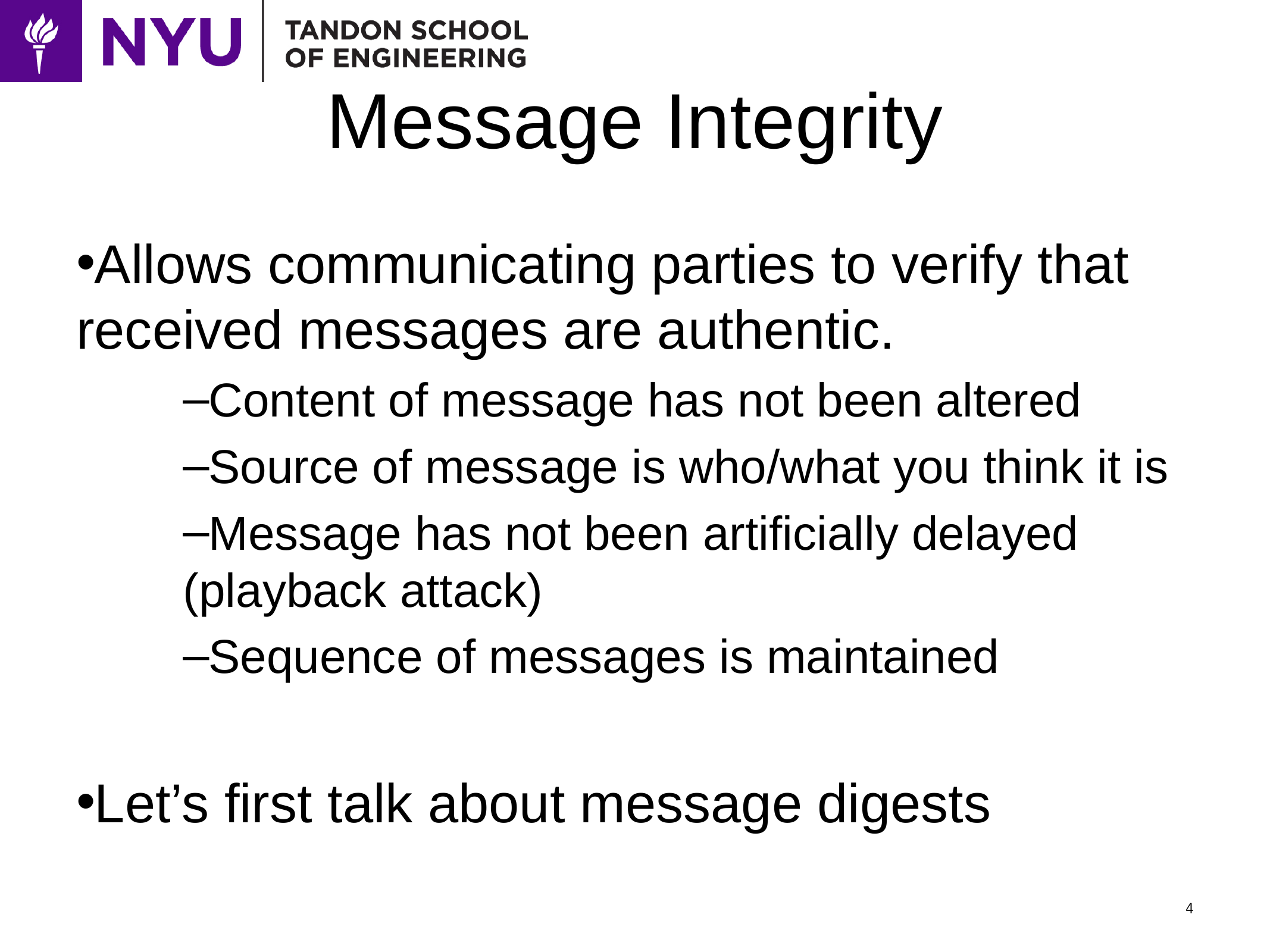

# Message Integrity
Allows communicating parties to verify that received messages are authentic.
Content of message has not been altered
Source of message is who/what you think it is
Message has not been artificially delayed (playback attack)
Sequence of messages is maintained

Let’s first talk about message digests

4